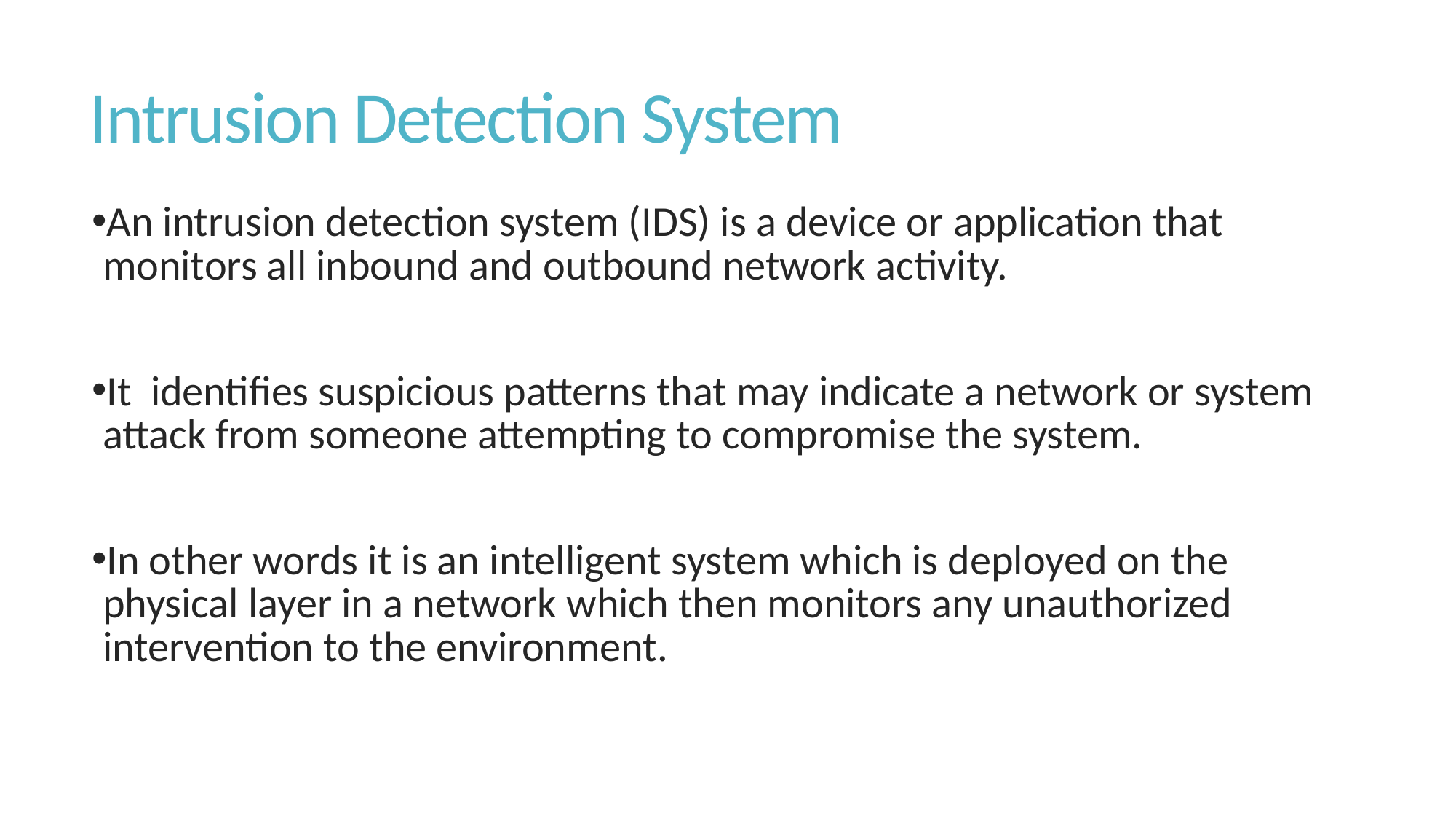

# Intrusion Detection System
An intrusion detection system (IDS) is a device or application that monitors all inbound and outbound network activity.

It  identifies suspicious patterns that may indicate a network or system attack from someone attempting to compromise the system.

In other words it is an intelligent system which is deployed on the physical layer in a network which then monitors any unauthorized intervention to the environment.